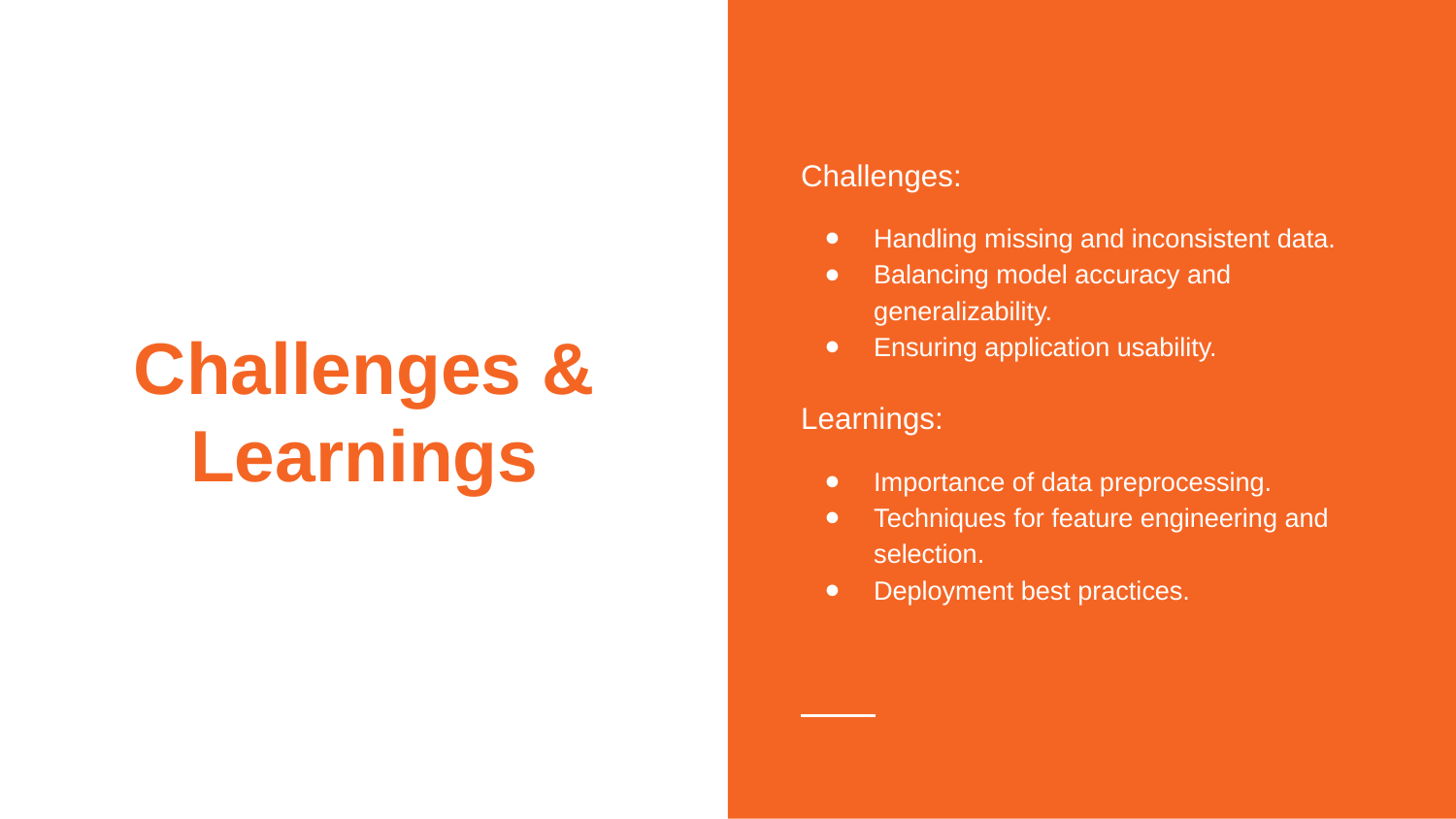

Challenges:
Handling missing and inconsistent data.
Balancing model accuracy and generalizability.
Ensuring application usability.
Learnings:
Importance of data preprocessing.
Techniques for feature engineering and selection.
Deployment best practices.

# Challenges & Learnings